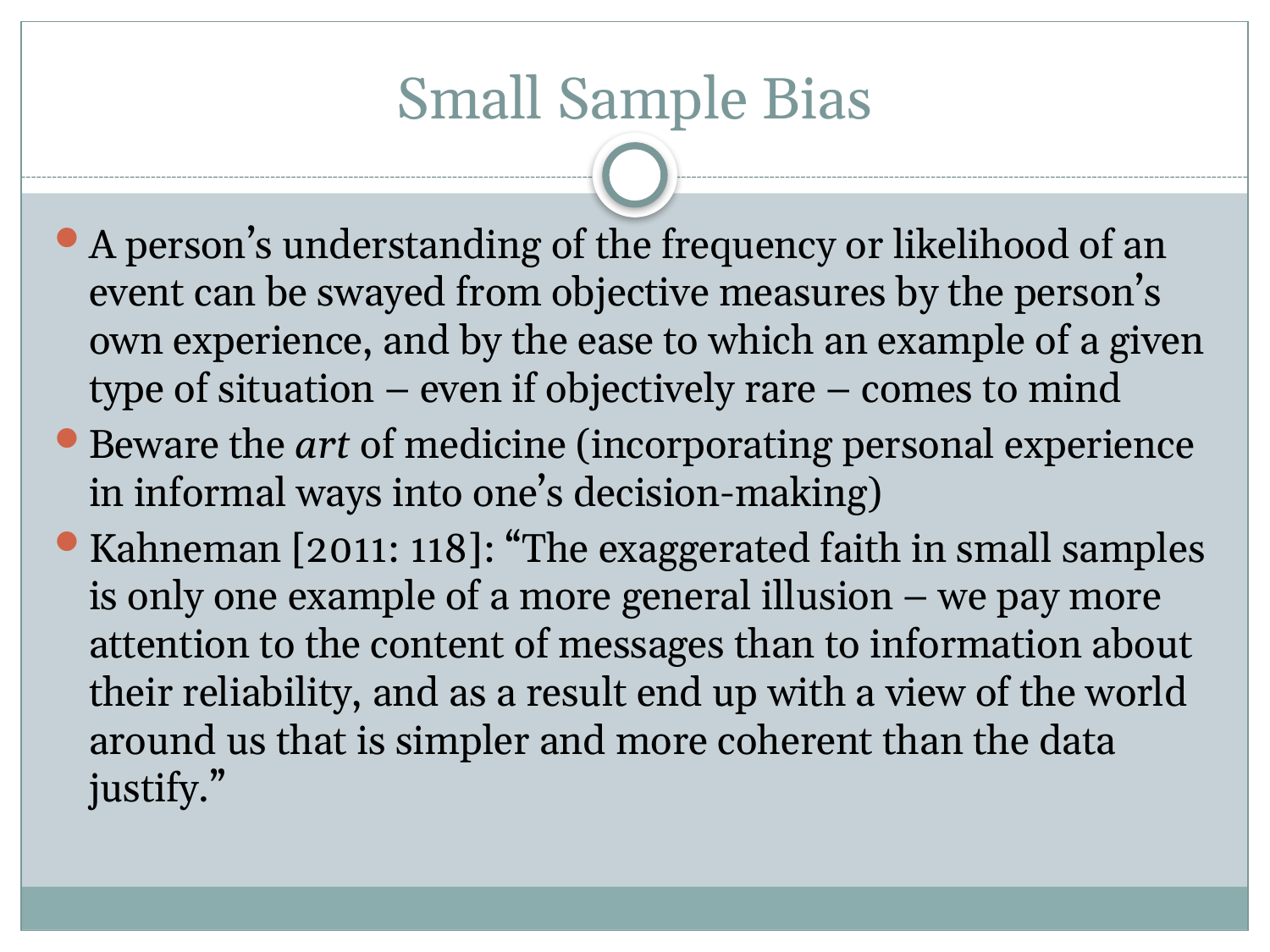

# Small Sample Bias
A person’s understanding of the frequency or likelihood of an event can be swayed from objective measures by the person’s own experience, and by the ease to which an example of a given type of situation – even if objectively rare – comes to mind
Beware the art of medicine (incorporating personal experience in informal ways into one’s decision-making)
Kahneman [2011: 118]: “The exaggerated faith in small samples is only one example of a more general illusion – we pay more attention to the content of messages than to information about their reliability, and as a result end up with a view of the world around us that is simpler and more coherent than the data justify.”